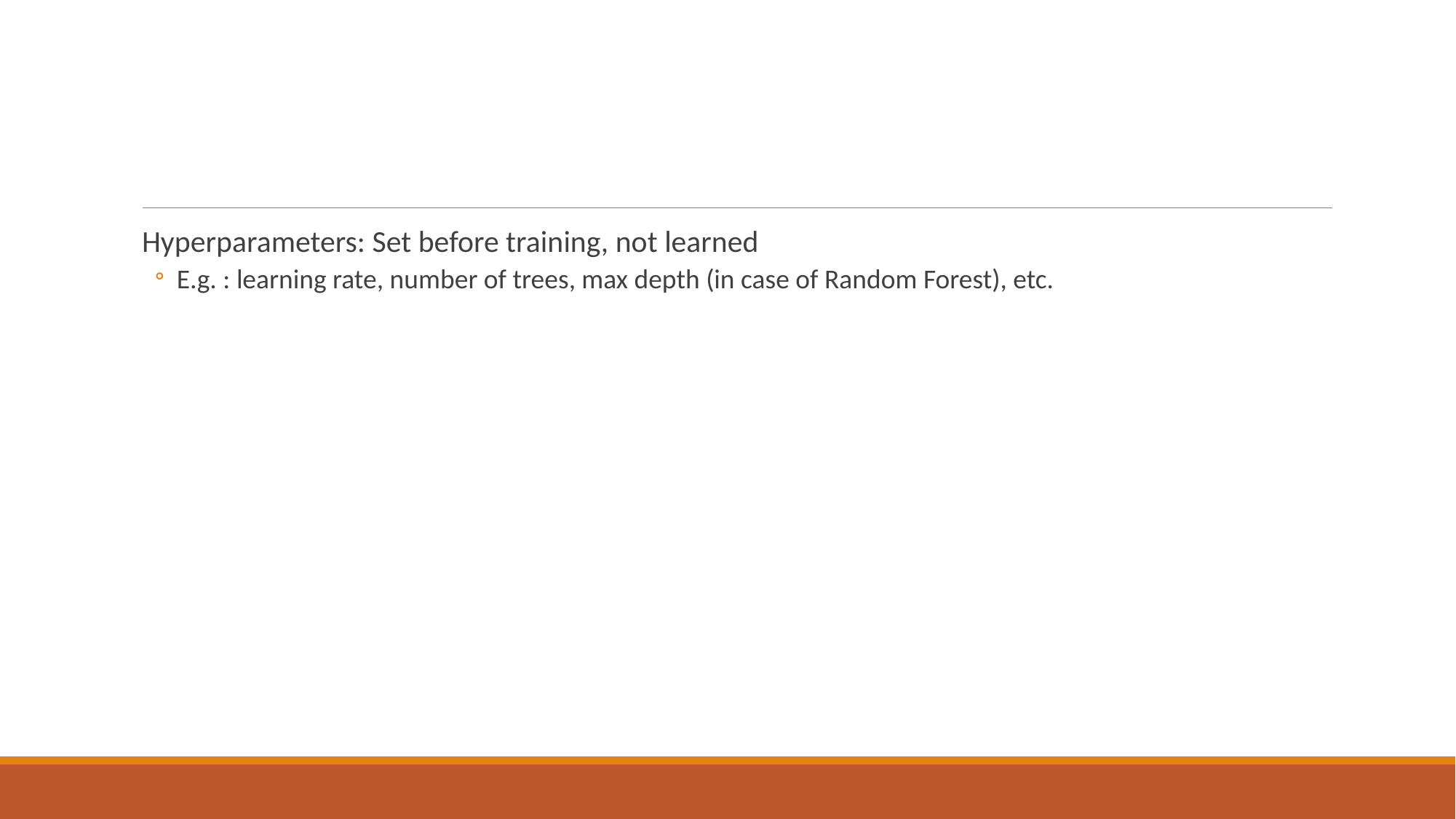

Hyperparameters: Set before training, not learned
E.g. : learning rate, number of trees, max depth (in case of Random Forest), etc.